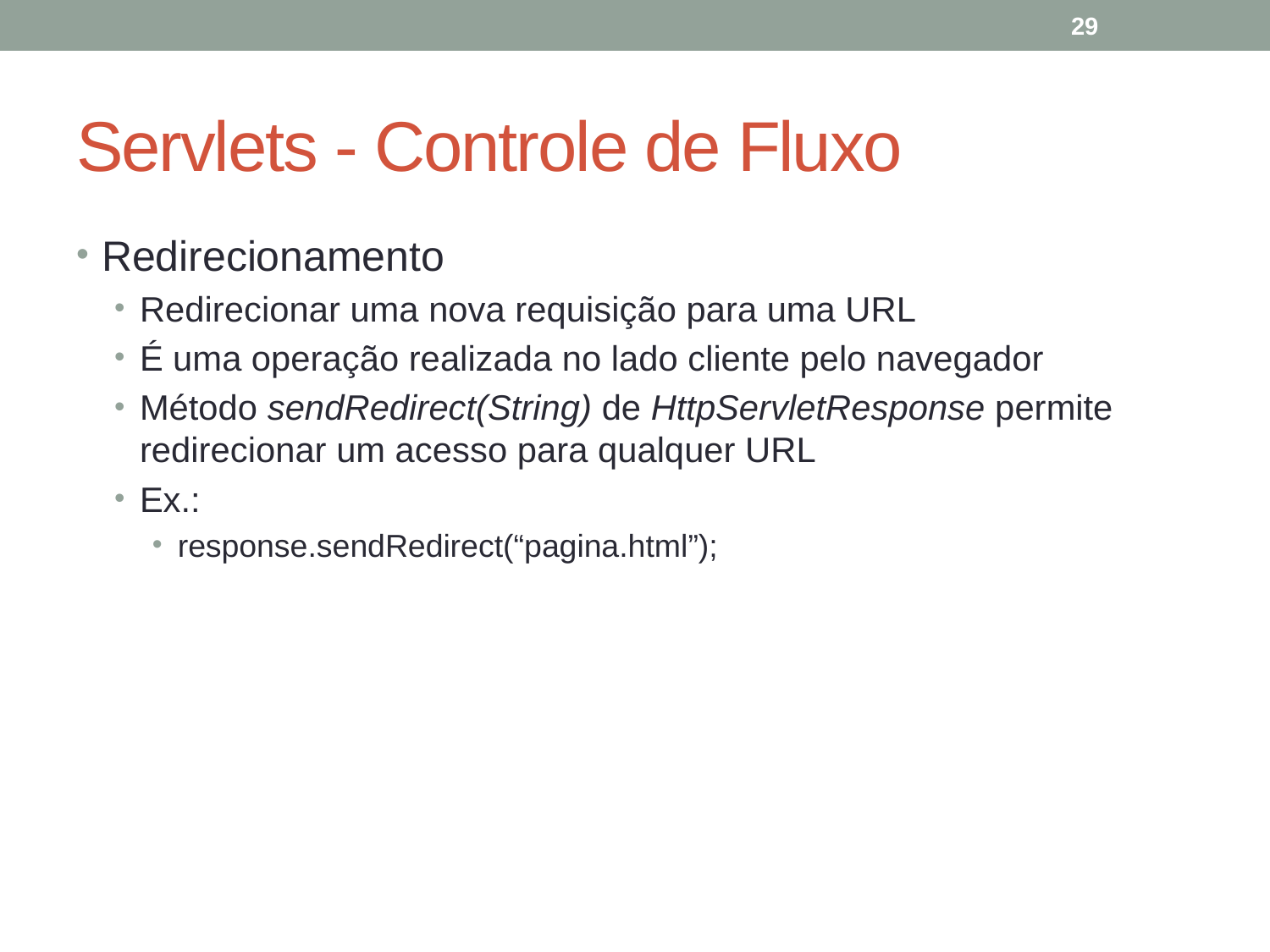

29
# Servlets - Controle de Fluxo
Redirecionamento
Redirecionar uma nova requisição para uma URL
É uma operação realizada no lado cliente pelo navegador
Método sendRedirect(String) de HttpServletResponse permite redirecionar um acesso para qualquer URL
Ex.:
response.sendRedirect(“pagina.html”);